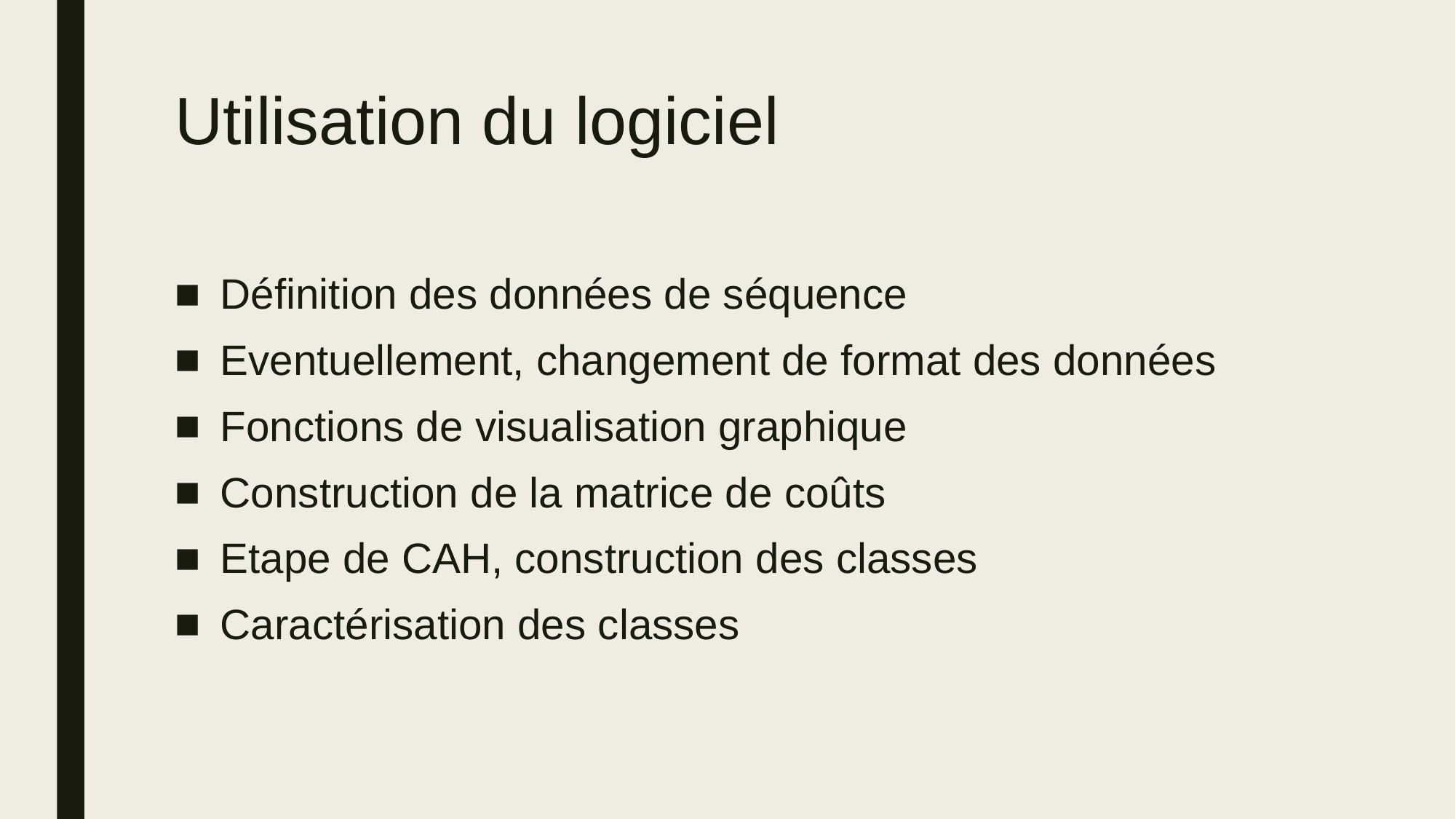

# Utilisation du logiciel

Définition des données de séquence
Eventuellement, changement de format des données
Fonctions de visualisation graphique
Construction de la matrice de coûts
Etape de CAH, construction des classes
Caractérisation des classes